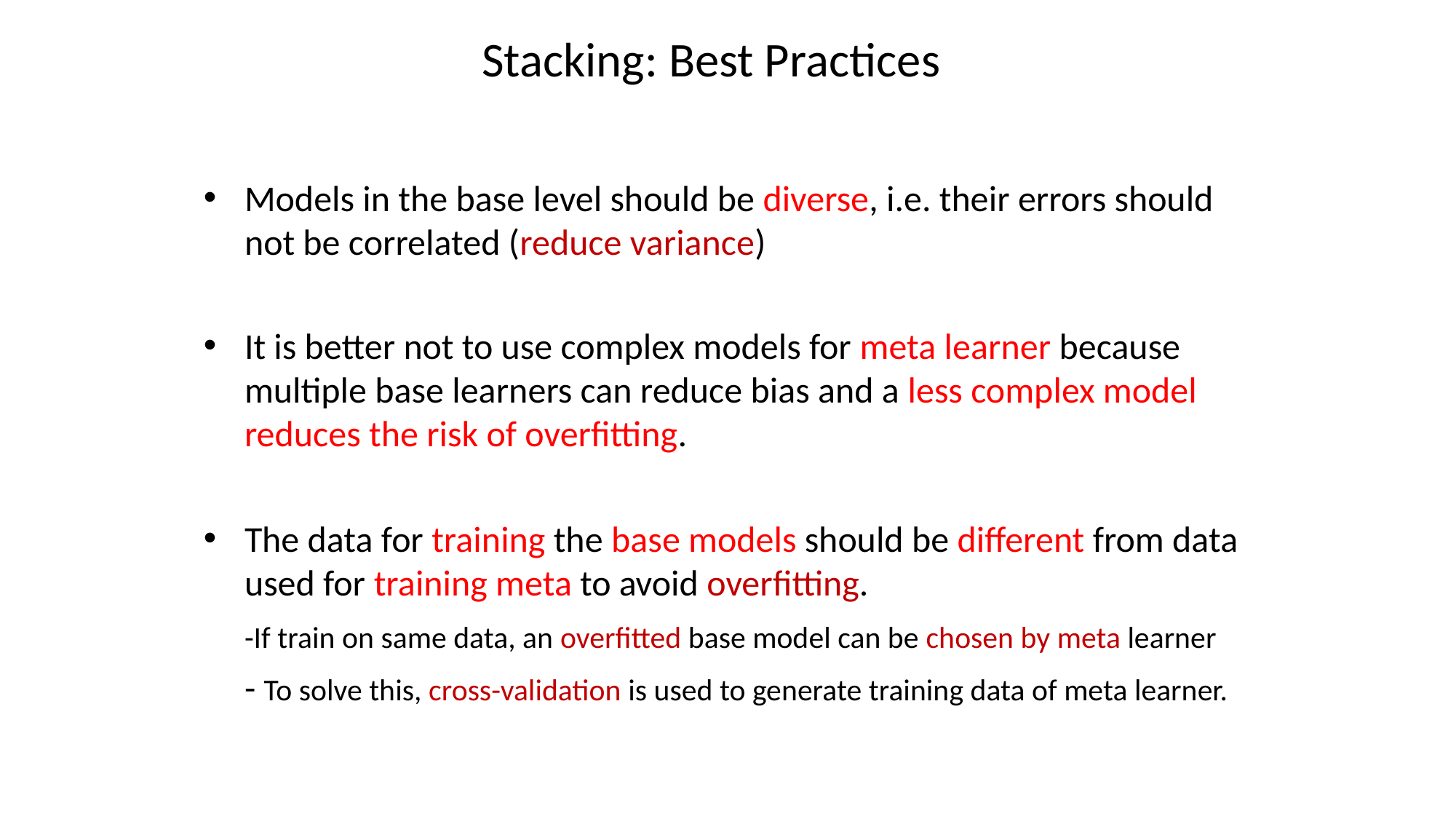

Stacking: Best Practices
Models in the base level should be diverse, i.e. their errors should not be correlated (reduce variance)

It is better not to use complex models for meta learner because multiple base learners can reduce bias and a less complex model reduces the risk of overfitting.

The data for training the base models should be different from data used for training meta to avoid overfitting.
     -If train on same data, an overfitted base model can be chosen by meta learner
     - To solve this, cross-validation is used to generate training data of meta learner.